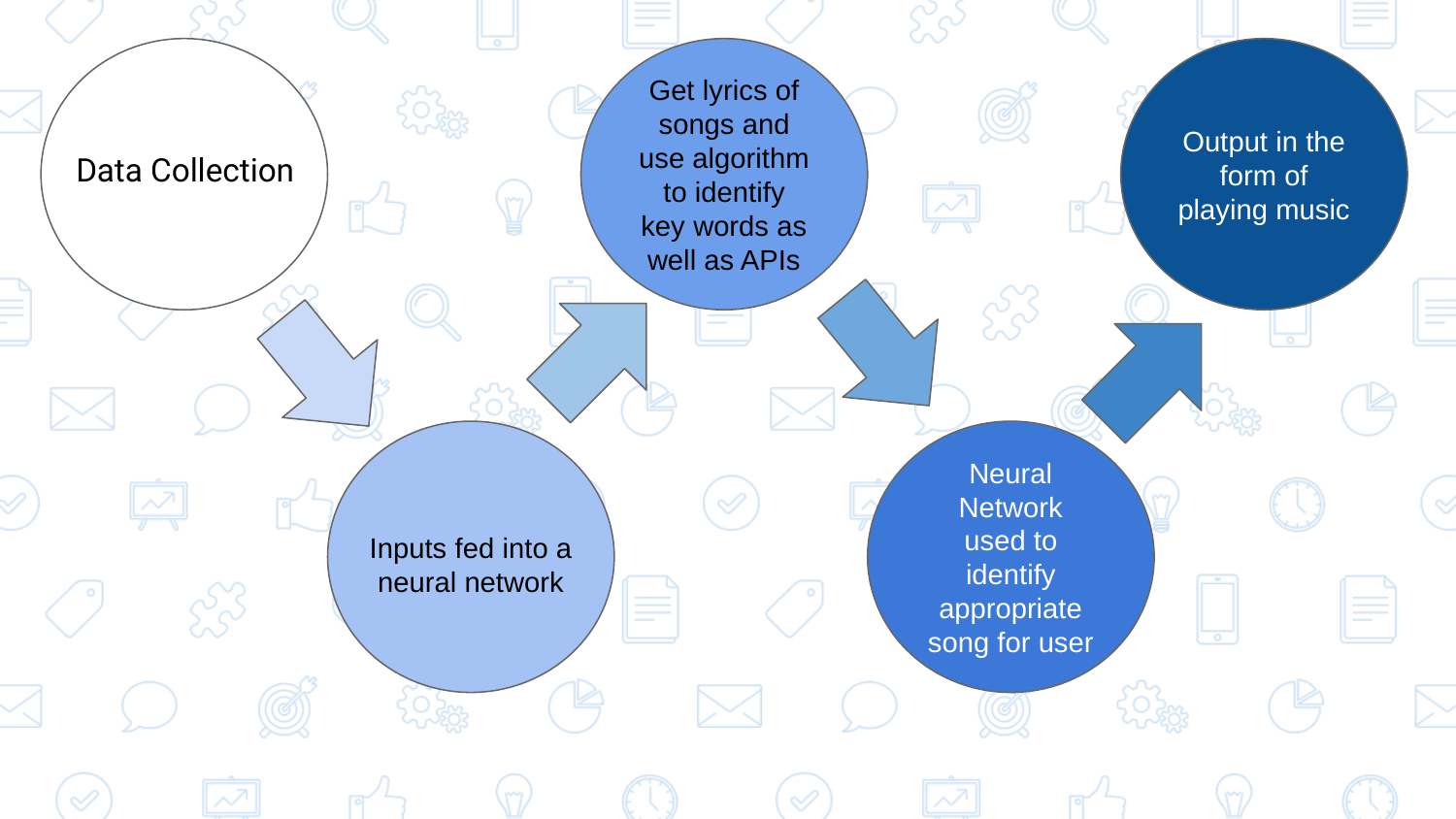

Get lyrics of songs and use algorithm to identify key words as well as APIs
Output in the form of playing music
Data Collection

Neural Network used to identify appropriate song for user
Inputs fed into a neural network